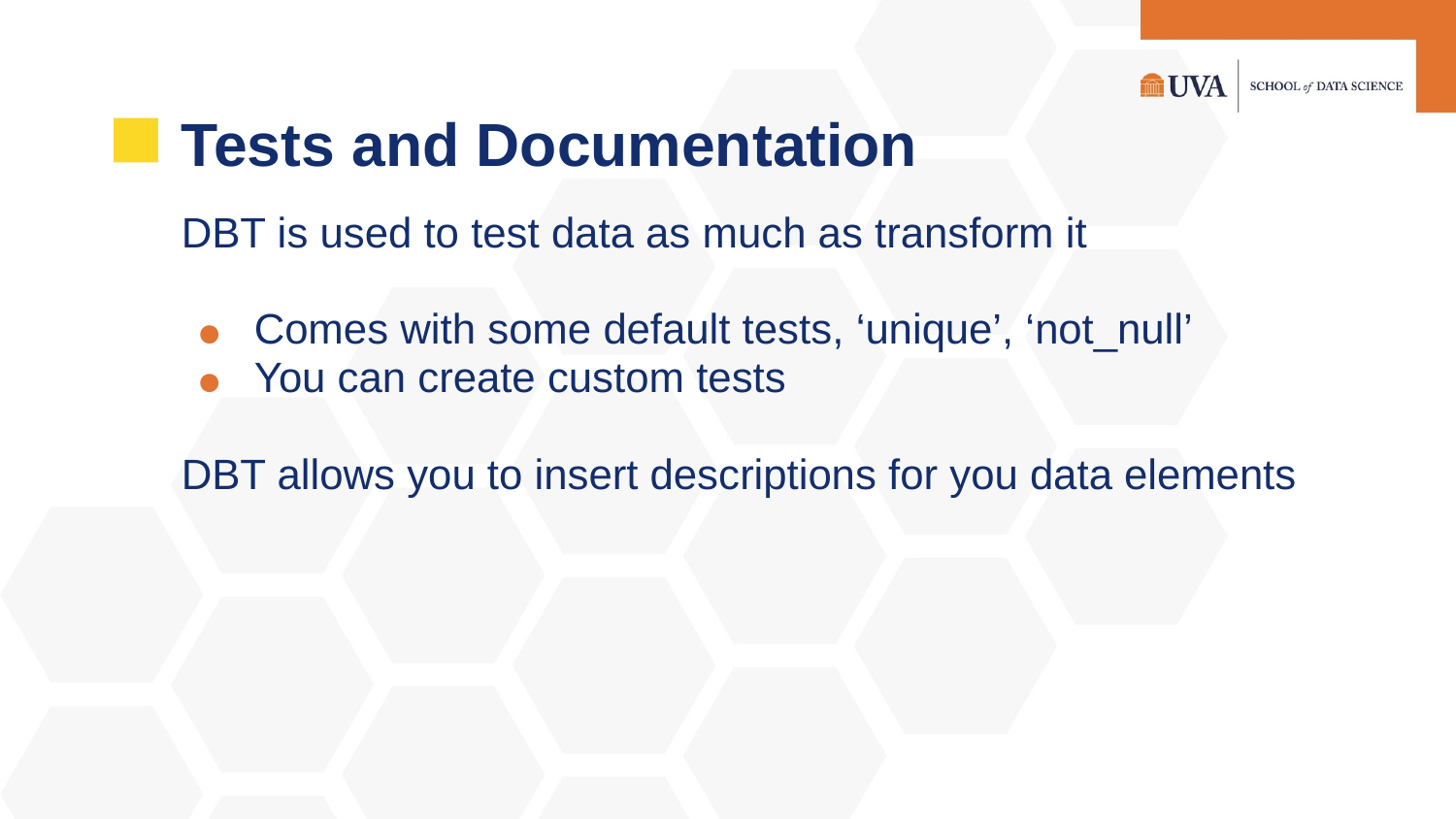

# Tests and Documentation
DBT is used to test data as much as transform it

Comes with some default tests, ‘unique’, ‘not_null’
You can create custom tests

DBT allows you to insert descriptions for you data elements